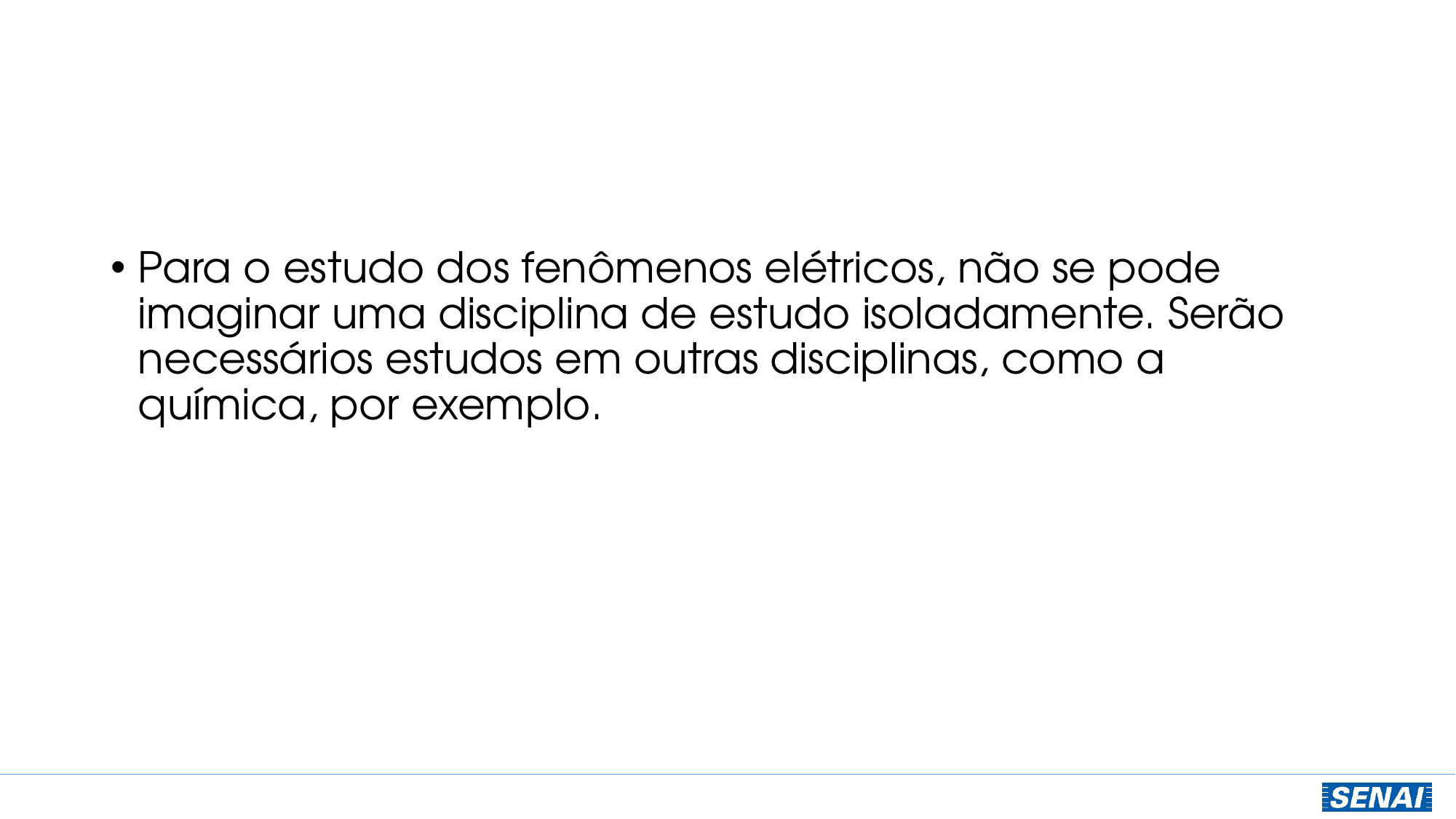

#
Para o estudo dos fenômenos elétricos, não se pode imaginar uma disciplina de estudo isoladamente. Serão necessários estudos em outras disciplinas, como a química, por exemplo.